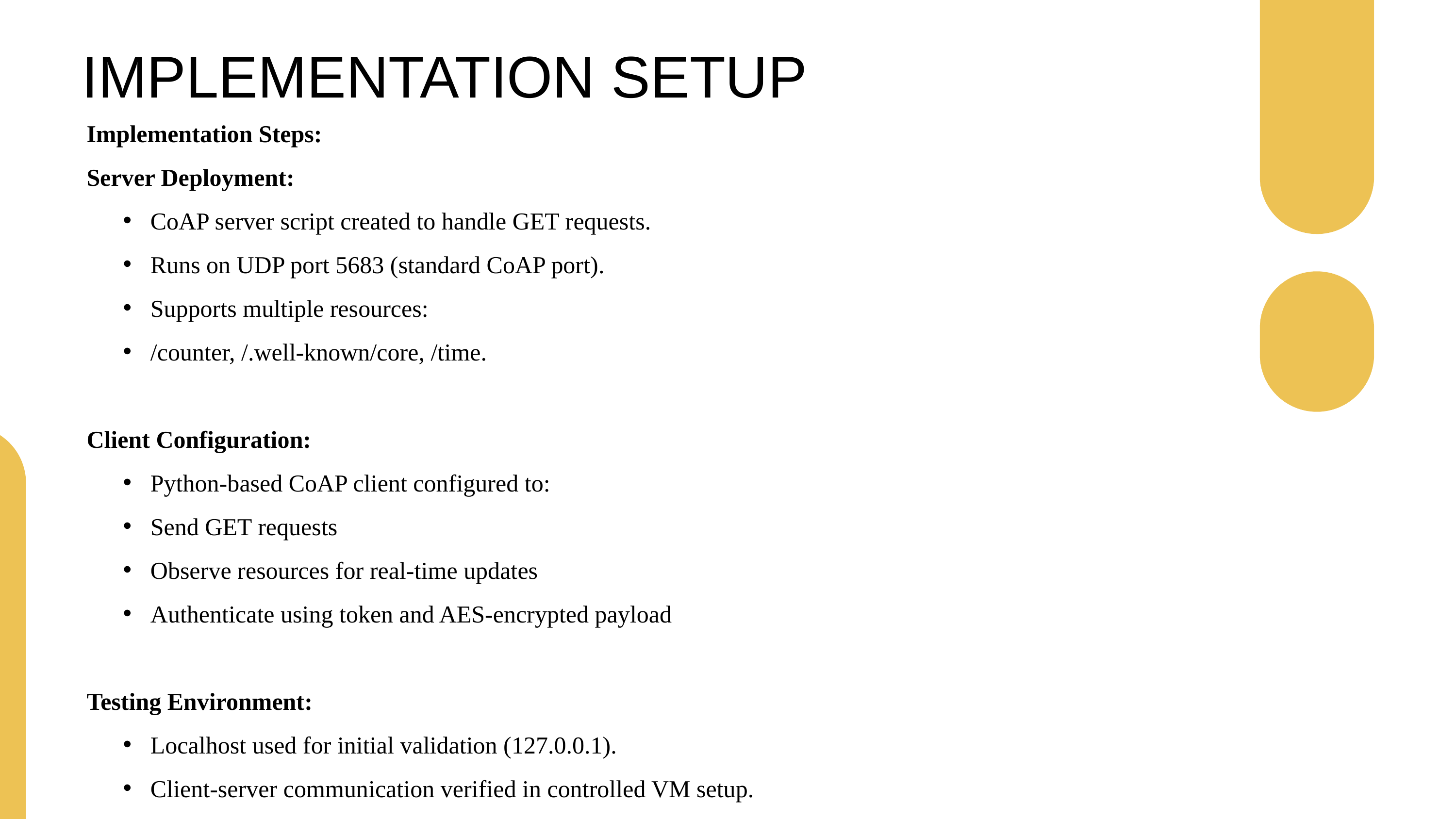

IMPLEMENTATION SETUP
Implementation Steps:
Server Deployment:
CoAP server script created to handle GET requests.
Runs on UDP port 5683 (standard CoAP port).
Supports multiple resources:
/counter, /.well-known/core, /time.

Client Configuration:
Python-based CoAP client configured to:
Send GET requests
Observe resources for real-time updates
Authenticate using token and AES-encrypted payload

Testing Environment:
Localhost used for initial validation (127.0.0.1).
Client-server communication verified in controlled VM setup.